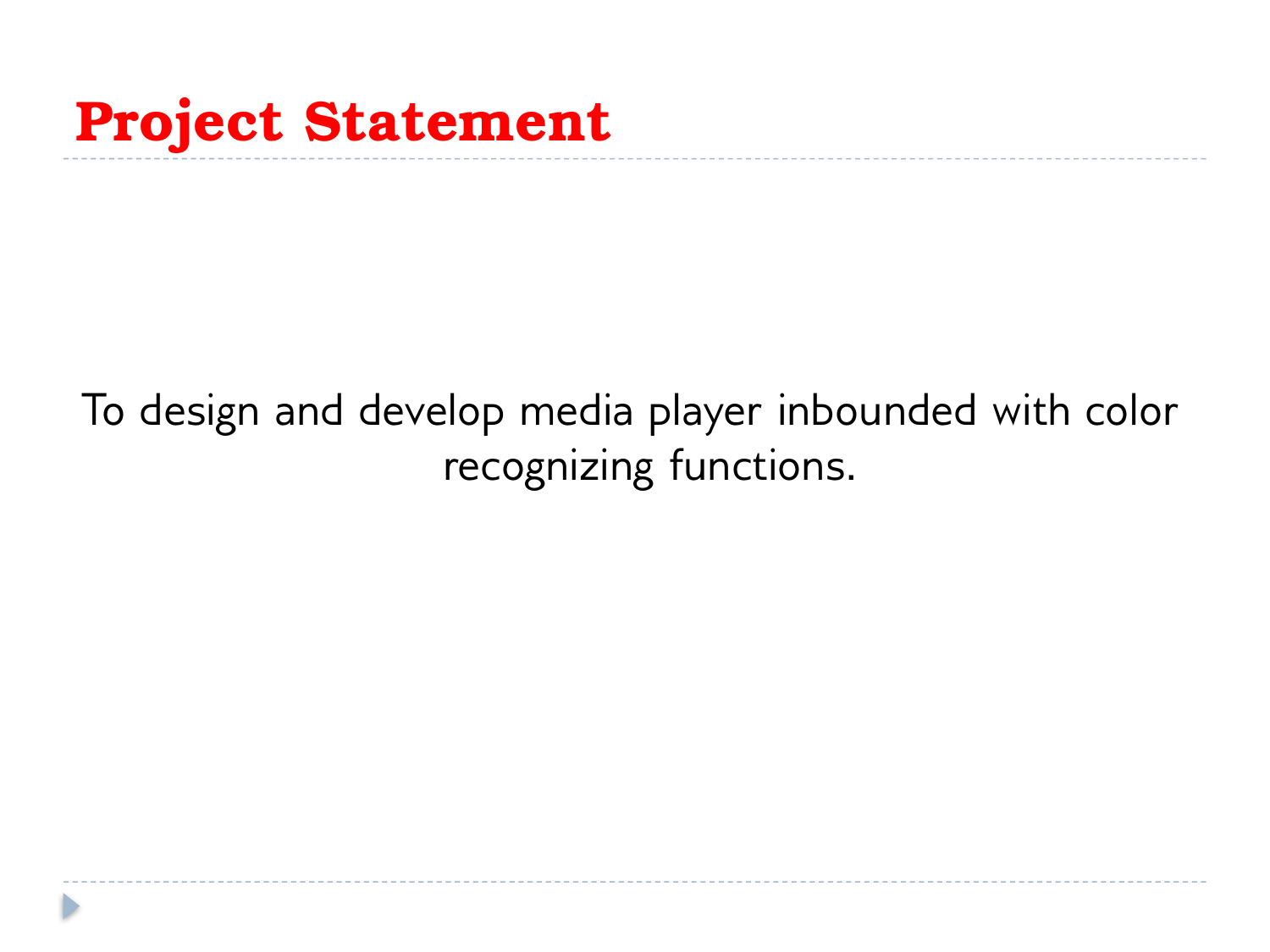

# Project Statement

To design and develop media player inbounded with color recognizing functions.